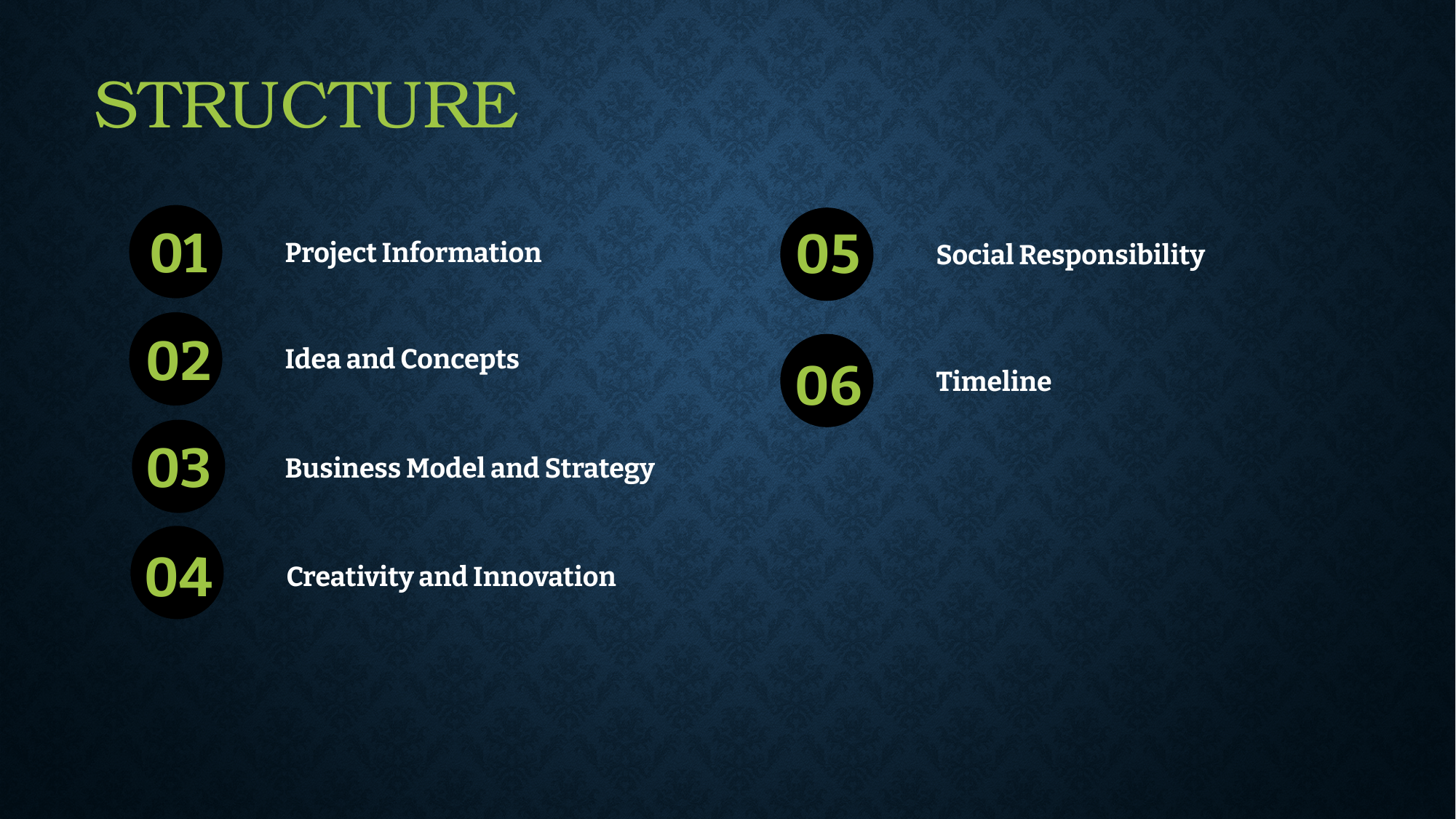

# structure

01
Project Information

05
Social Responsibility

02
Idea and Concepts

06
Timeline

03
Business Model and Strategy

04
Creativity and Innovation